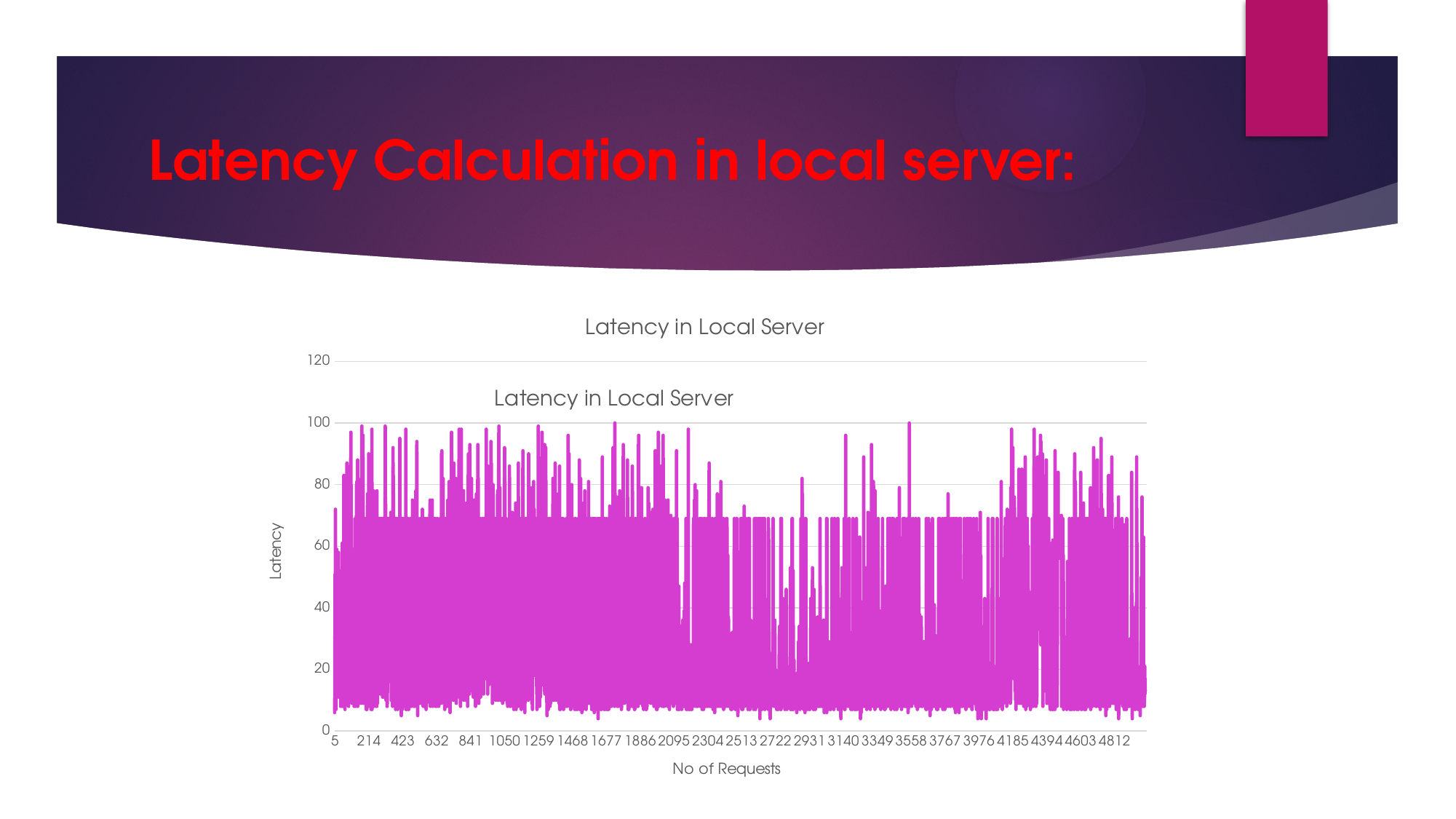

# Latency Calculation in local server:

### Chart

| Category |
|---|

### Chart: Latency in Local Server

| Category |  |
|---|---|

### Chart

| Category |
|---|

### Chart: Latency in Local Server

| Category |
|---|